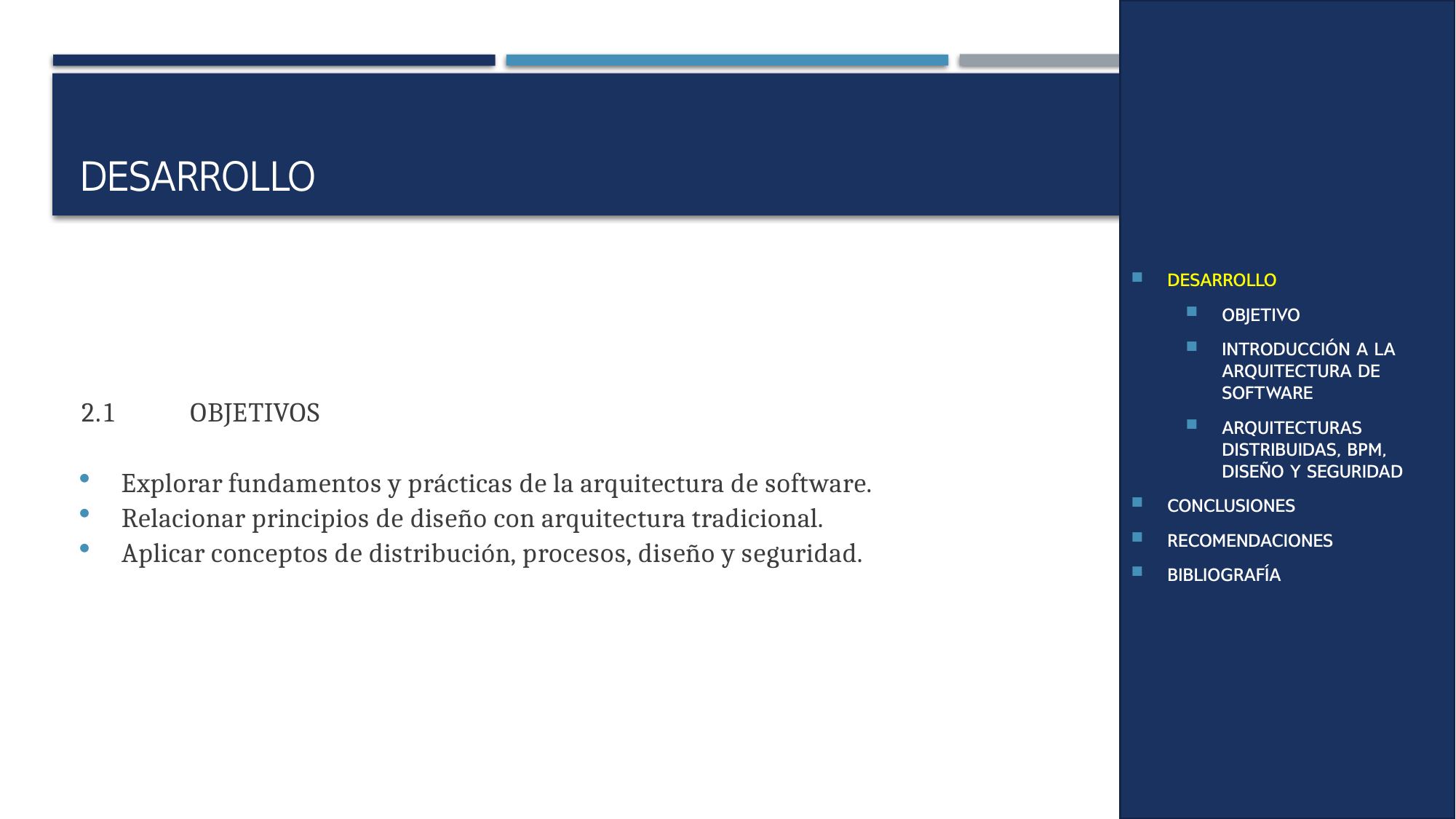

DESARROLLO
OBJETIVO
INTRODUCCIÓN A LA ARQUITECTURA DE SOFTWARE
ARQUITECTURAS DISTRIBUIDAS, BPM, DISEÑO Y SEGURIDAD
CONCLUSIONES
RECOMENDACIONES
BIBLIOGRAFÍA
# DESARROLLO
2.1	OBJETIVOS

Explorar fundamentos y prácticas de la arquitectura de software.
Relacionar principios de diseño con arquitectura tradicional.
Aplicar conceptos de distribución, procesos, diseño y seguridad.